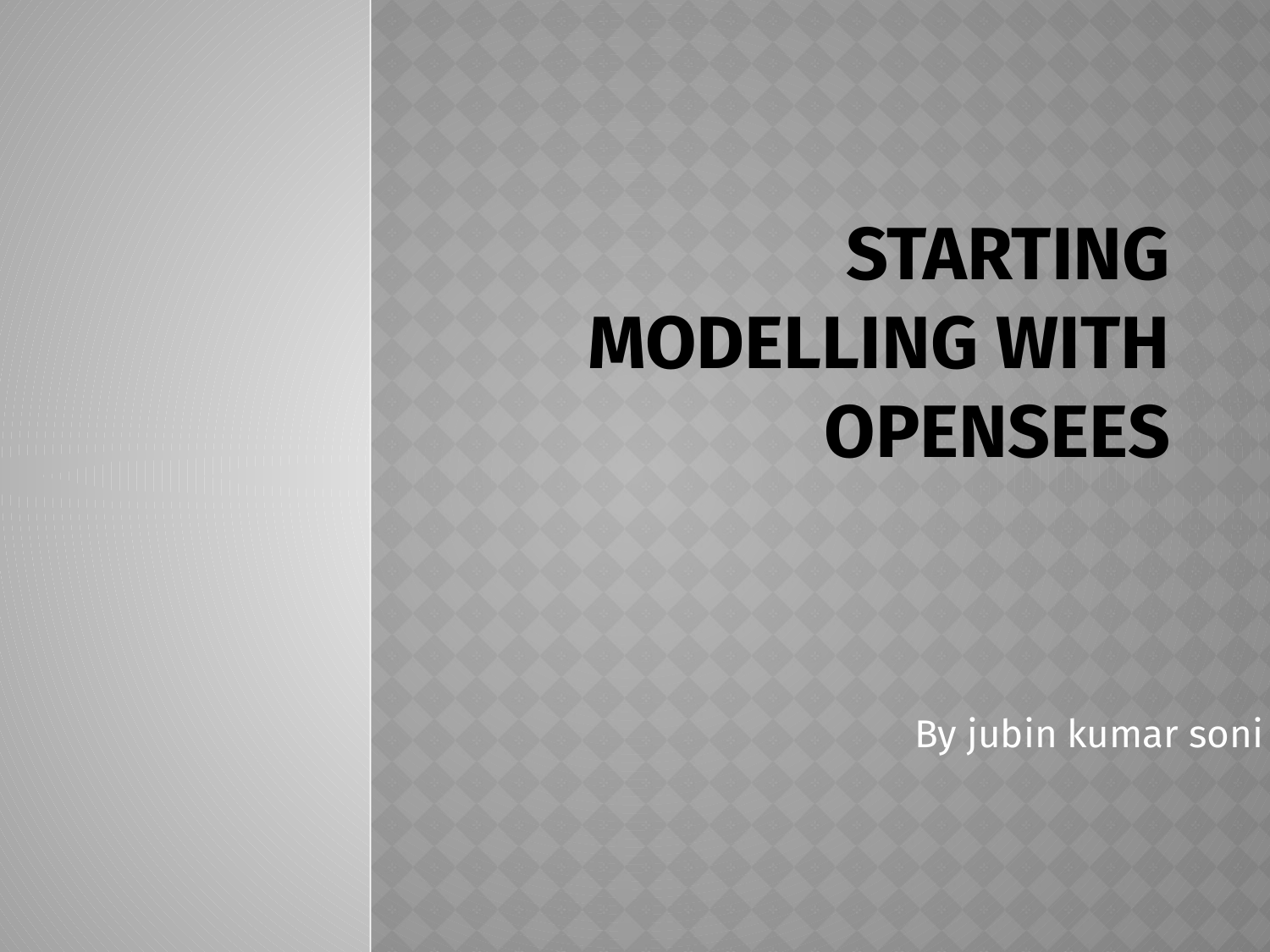

# Starting modelling with opensees
			By jubin kumar soni